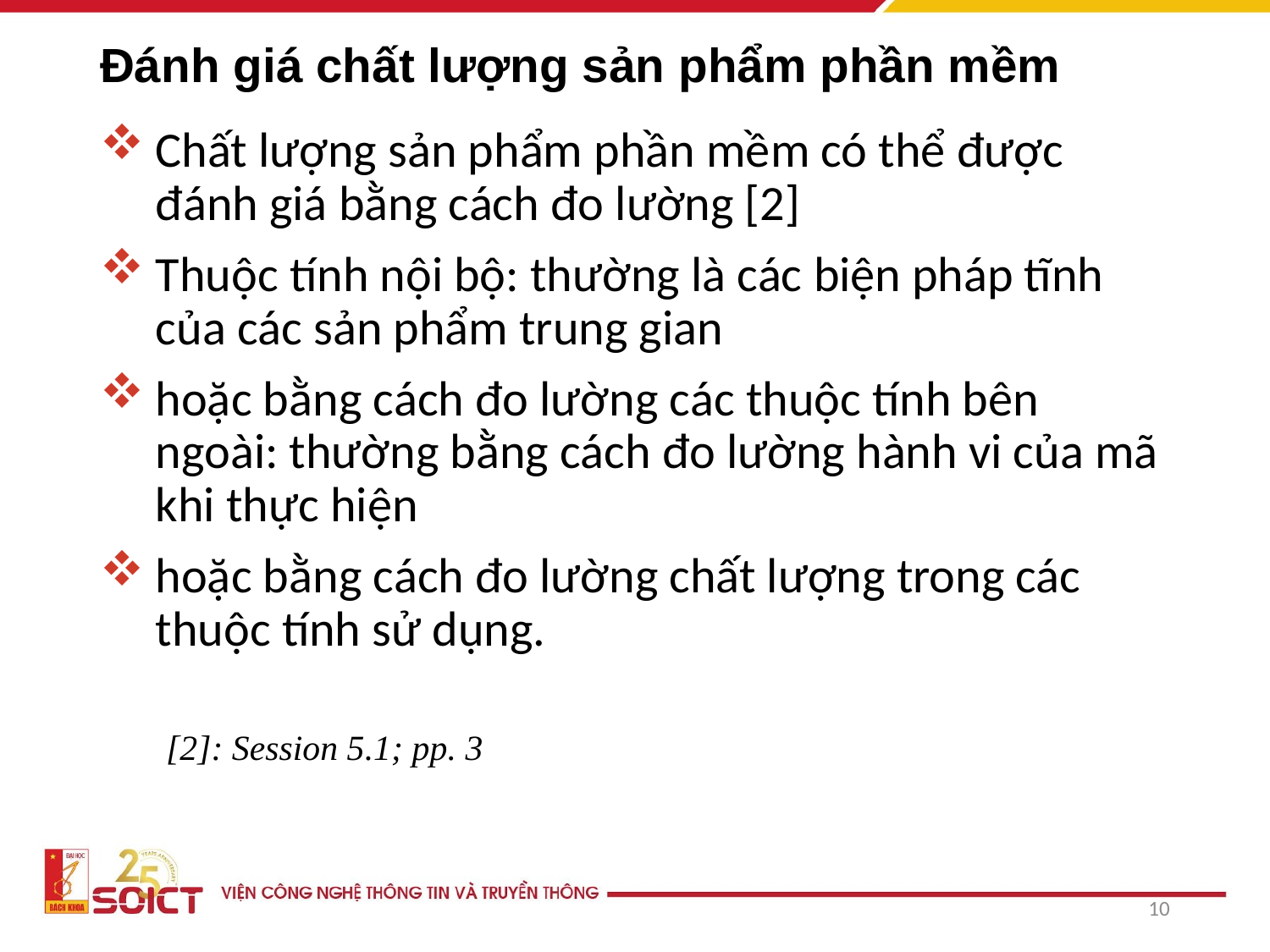

# Đánh giá chất lượng sản phẩm phần mềm
Chất lượng sản phẩm phần mềm có thể được đánh giá bằng cách đo lường [2]
Thuộc tính nội bộ: thường là các biện pháp tĩnh của các sản phẩm trung gian
hoặc bằng cách đo lường các thuộc tính bên ngoài: thường bằng cách đo lường hành vi của mã khi thực hiện
hoặc bằng cách đo lường chất lượng trong các thuộc tính sử dụng.

[2]: Session 5.1; pp. 3
10